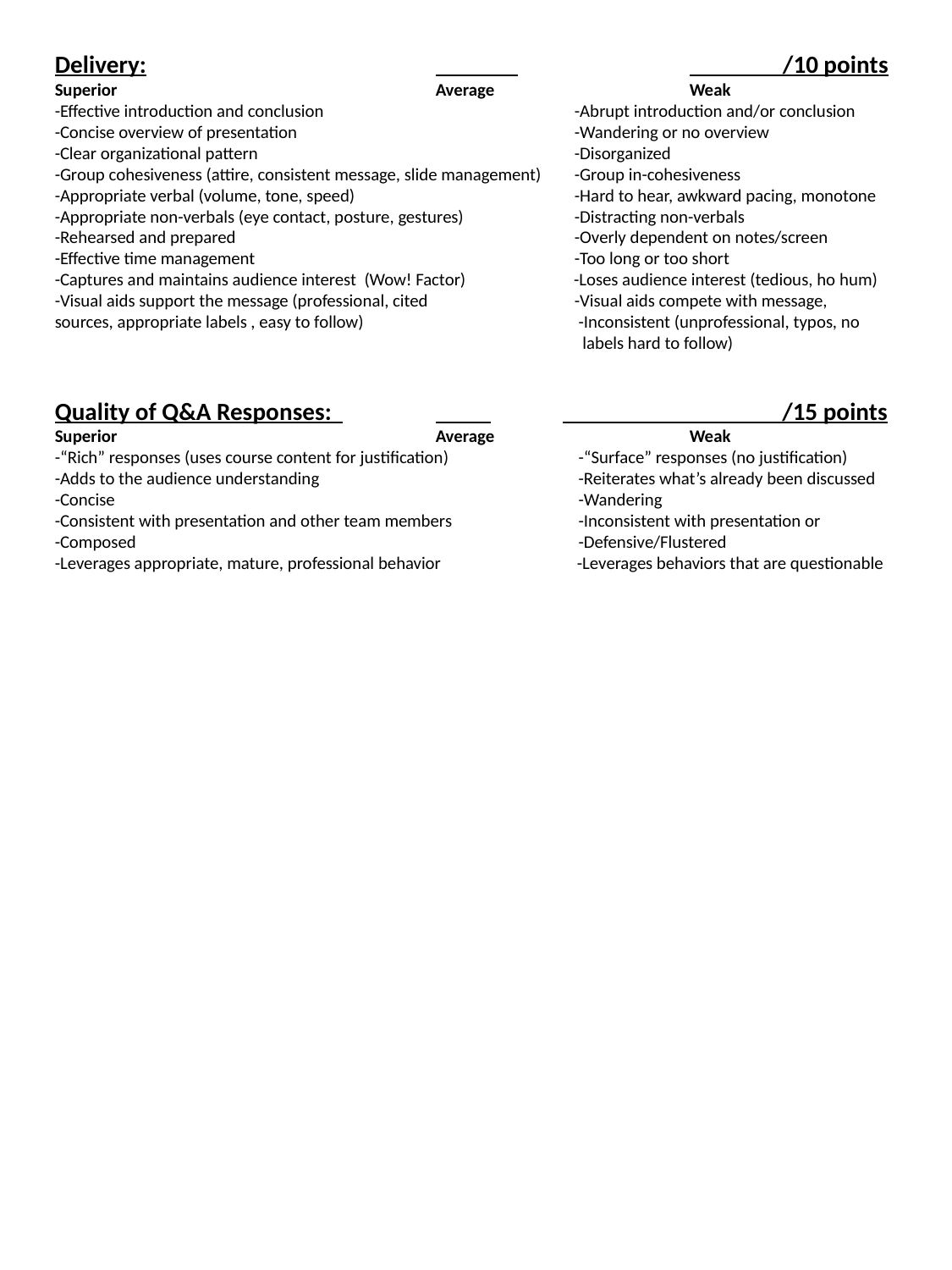

Delivery:			               		                 /10 points
Superior                                                                  	Average                                  	Weak
-Effective introduction and conclusion	   	   -Abrupt introduction and/or conclusion
-Concise overview of presentation			   -Wandering or no overview
-Clear organizational pattern 		  	   -Disorganized
-Group cohesiveness (attire, consistent message, slide management)	   -Group in-cohesiveness
-Appropriate verbal (volume, tone, speed)		   -Hard to hear, awkward pacing, monotone
-Appropriate non-verbals (eye contact, posture, gestures)   	   -Distracting non-verbals
-Rehearsed and prepared			   -Overly dependent on notes/screen
-Effective time management			   -Too long or too short
-Captures and maintains audience interest  (Wow! Factor)                           -Loses audience interest (tedious, ho hum)
-Visual aids support the message (professional, cited 		   -Visual aids compete with message,
sources, appropriate labels , easy to follow)		    -Inconsistent (unprofessional, typos, no 				     labels hard to follow)

Quality of Q&A Responses:  	          	                                        /15 points
Superior                                     	                 	Average                                     	Weak
-“Rich” responses (uses course content for justification)	    -“Surface” responses (no justification)
-Adds to the audience understanding		    -Reiterates what’s already been discussed
-Concise				    -Wandering
-Consistent with presentation and other team members	    -Inconsistent with presentation or
-Composed				    -Defensive/Flustered
-Leverages appropriate, mature, professional behavior                                  -Leverages behaviors that are questionable